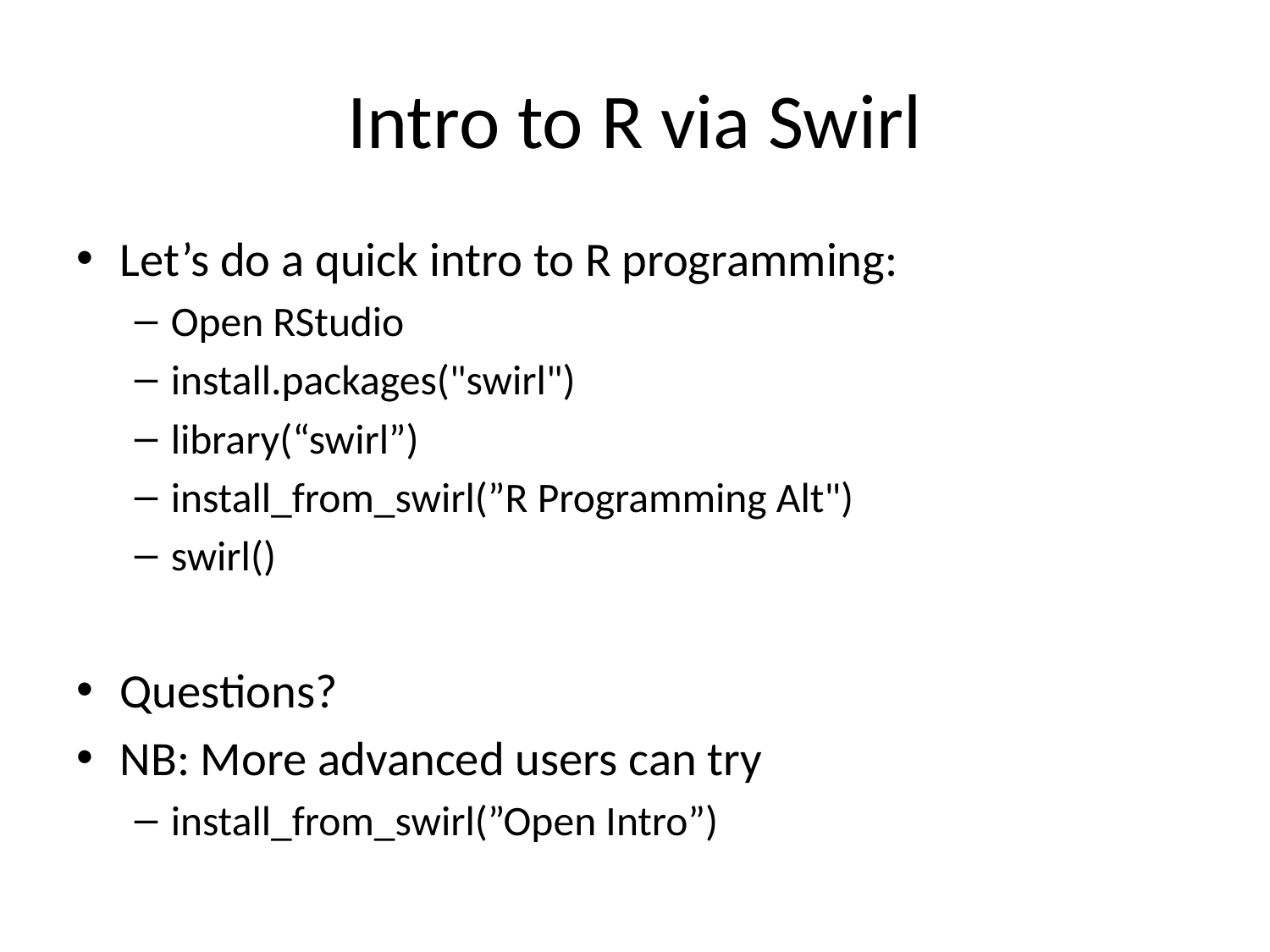

# Intro to R via Swirl
Let’s do a quick intro to R programming:
Open RStudio
install.packages("swirl")
library(“swirl”)
install_from_swirl(”R Programming Alt")
swirl()

Questions?
NB: More advanced users can try
install_from_swirl(”Open Intro”)